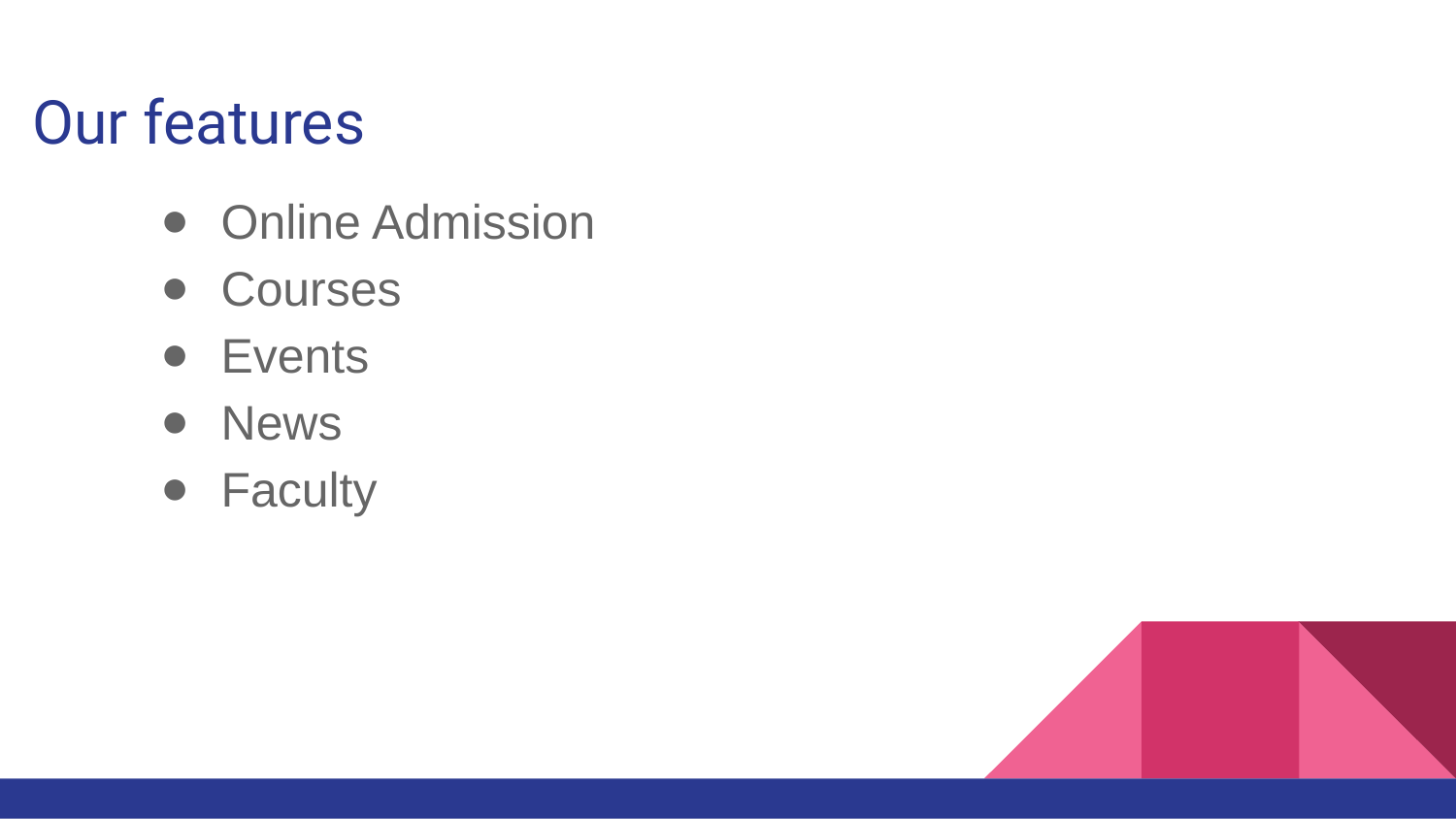

# Our features

Online Admission
Courses
Events
News
Faculty